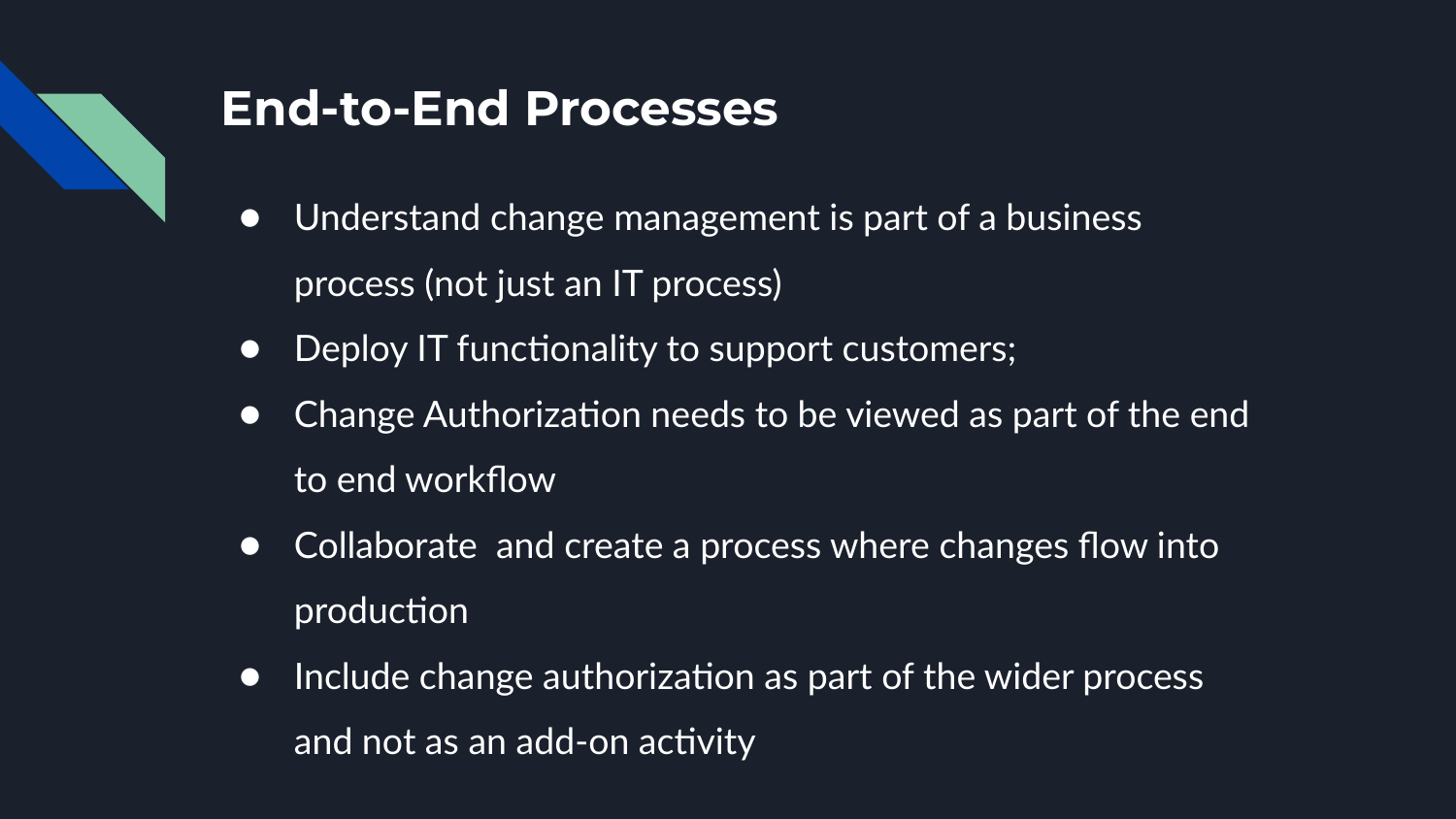

# End-to-End Processes
Understand change management is part of a business process (not just an IT process)
Deploy IT functionality to support customers;
Change Authorization needs to be viewed as part of the end to end workflow
Collaborate  and create a process where changes flow into production
Include change authorization as part of the wider process and not as an add-on activity